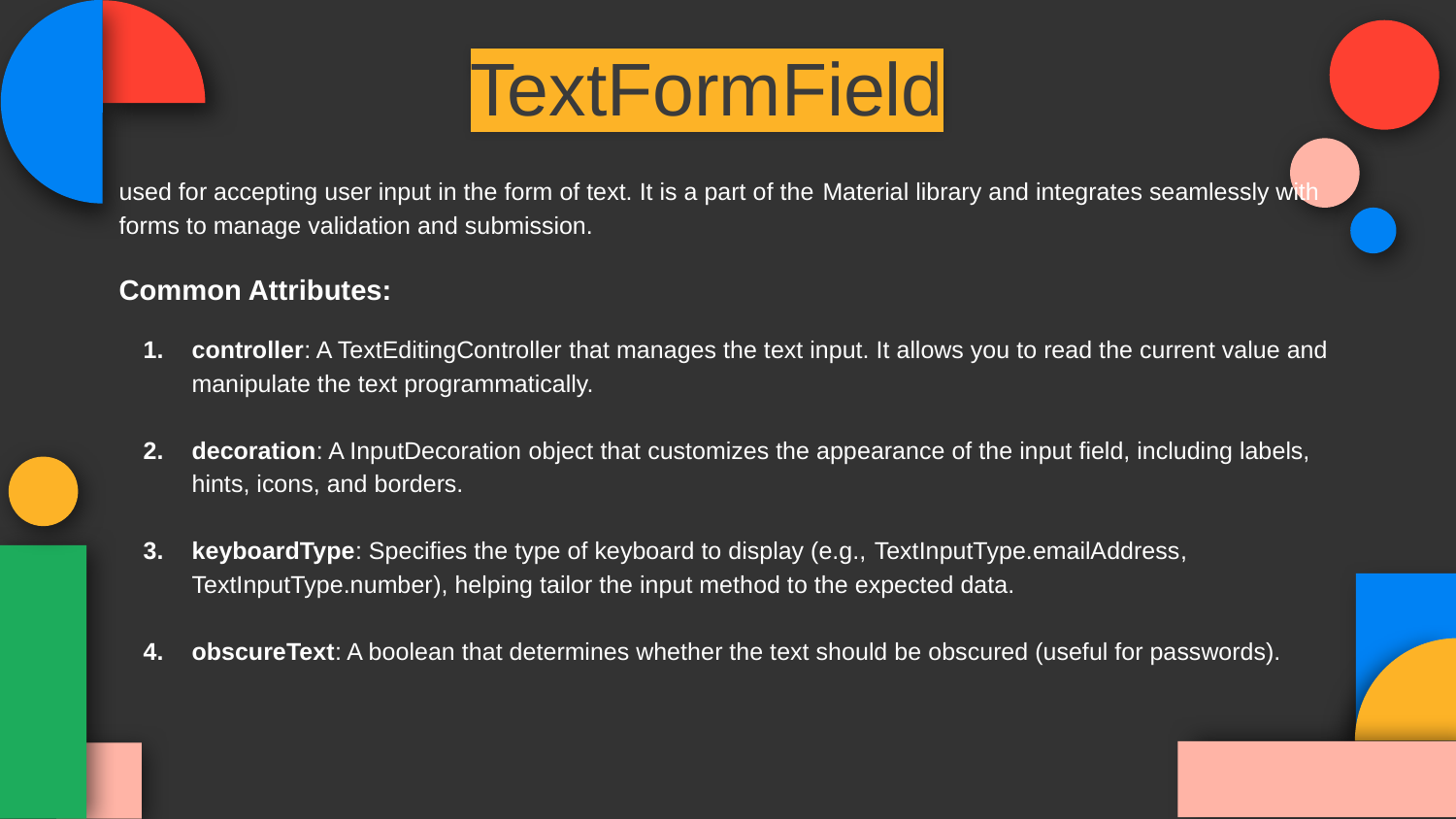

# TextFormField
used for accepting user input in the form of text. It is a part of the Material library and integrates seamlessly with forms to manage validation and submission.
Common Attributes:
controller: A TextEditingController that manages the text input. It allows you to read the current value and manipulate the text programmatically.
decoration: A InputDecoration object that customizes the appearance of the input field, including labels, hints, icons, and borders.
keyboardType: Specifies the type of keyboard to display (e.g., TextInputType.emailAddress, TextInputType.number), helping tailor the input method to the expected data.
obscureText: A boolean that determines whether the text should be obscured (useful for passwords).